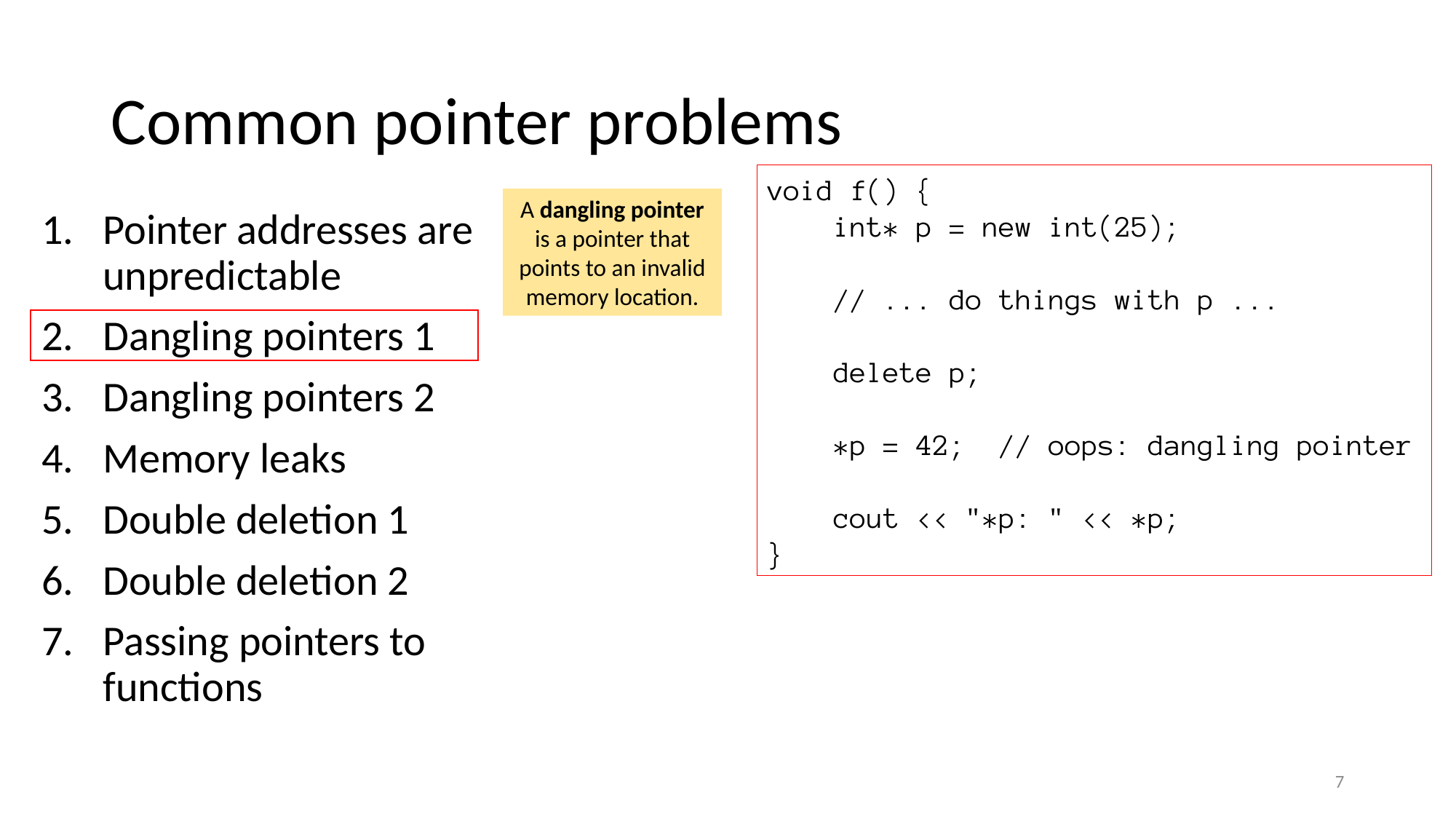

# Common pointer problems
void f() {
    int* p = new int(25);

    // ... do things with p ...

    delete p;

    *p = 42;  // oops: dangling pointer

    cout << "*p: " << *p;
}
A dangling pointer is a pointer that points to an invalid memory location.
Pointer addresses are
unpredictable
Dangling pointers 1
Dangling pointers 2
Memory leaks
Double deletion 1
Double deletion 2
Passing pointers to
functions

7